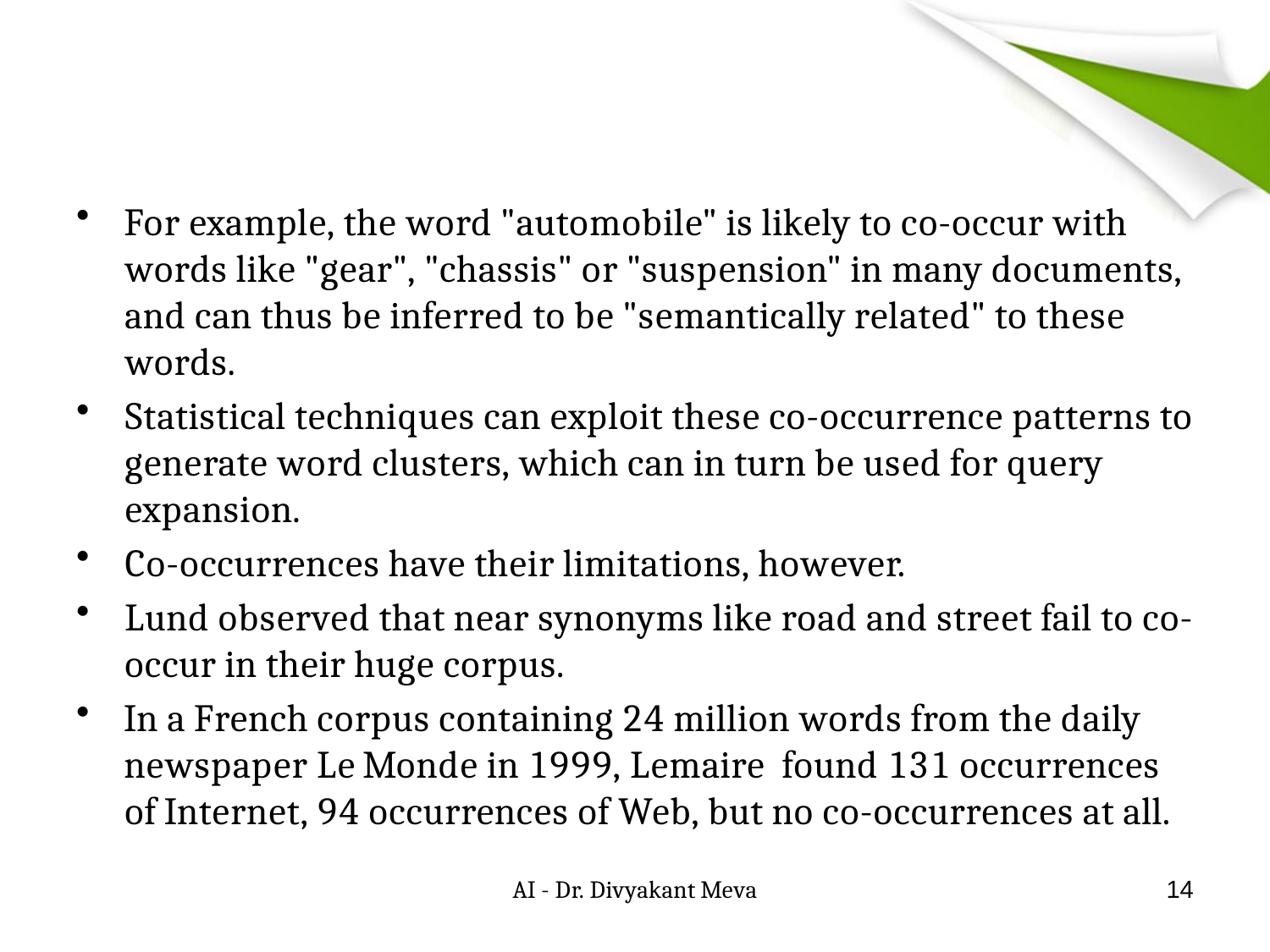

#
For example, the word "automobile" is likely to co-occur with words like "gear", "chassis" or "suspension" in many documents, and can thus be inferred to be "semantically related" to these words.
Statistical techniques can exploit these co-occurrence patterns to generate word clusters, which can in turn be used for query expansion.
Co-occurrences have their limitations, however.
Lund observed that near synonyms like road and street fail to co-occur in their huge corpus.
In a French corpus containing 24 million words from the daily newspaper Le Monde in 1999, Lemaire  found 131 occurrences of Internet, 94 occurrences of Web, but no co-occurrences at all.
AI - Dr. Divyakant Meva
14